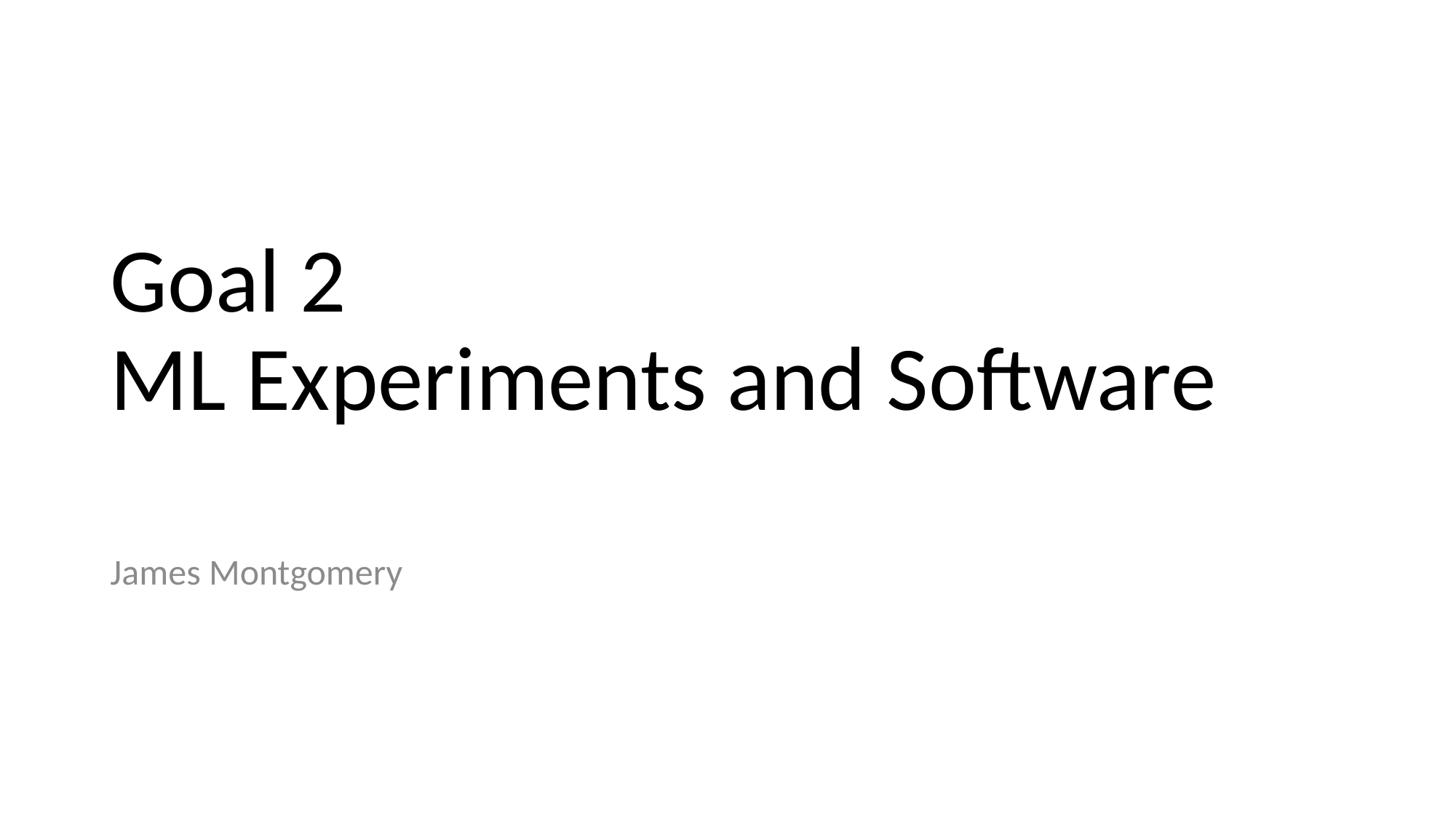

# Goal 2 ML Experiments and Software
James Montgomery